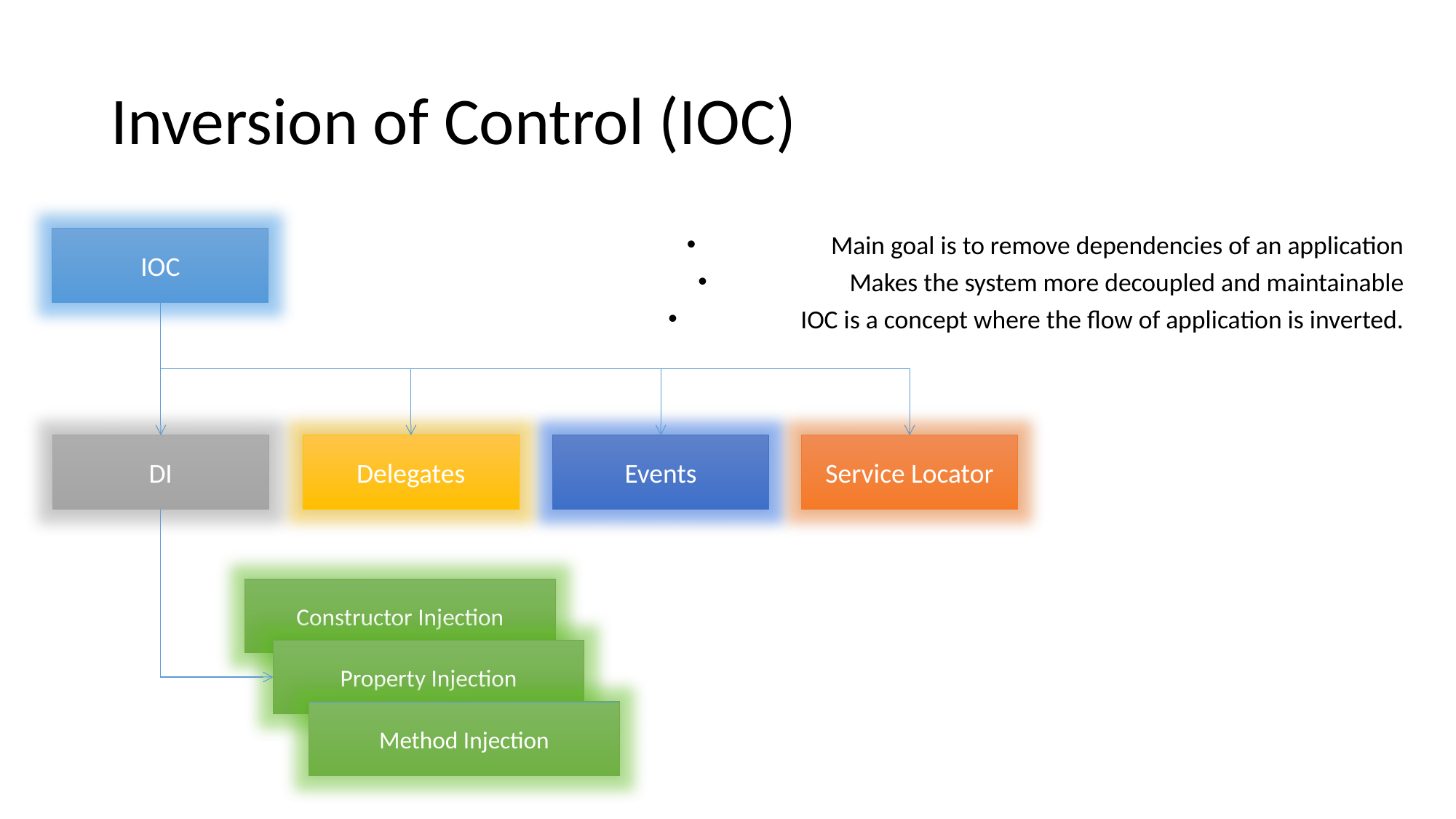

# Inversion of Control (IOC)
Main goal is to remove dependencies of an application
Makes the system more decoupled and maintainable
IOC is a concept where the flow of application is inverted.

IOC
DI
Delegates
Events
Service Locator
Constructor Injection
Property Injection
Method Injection